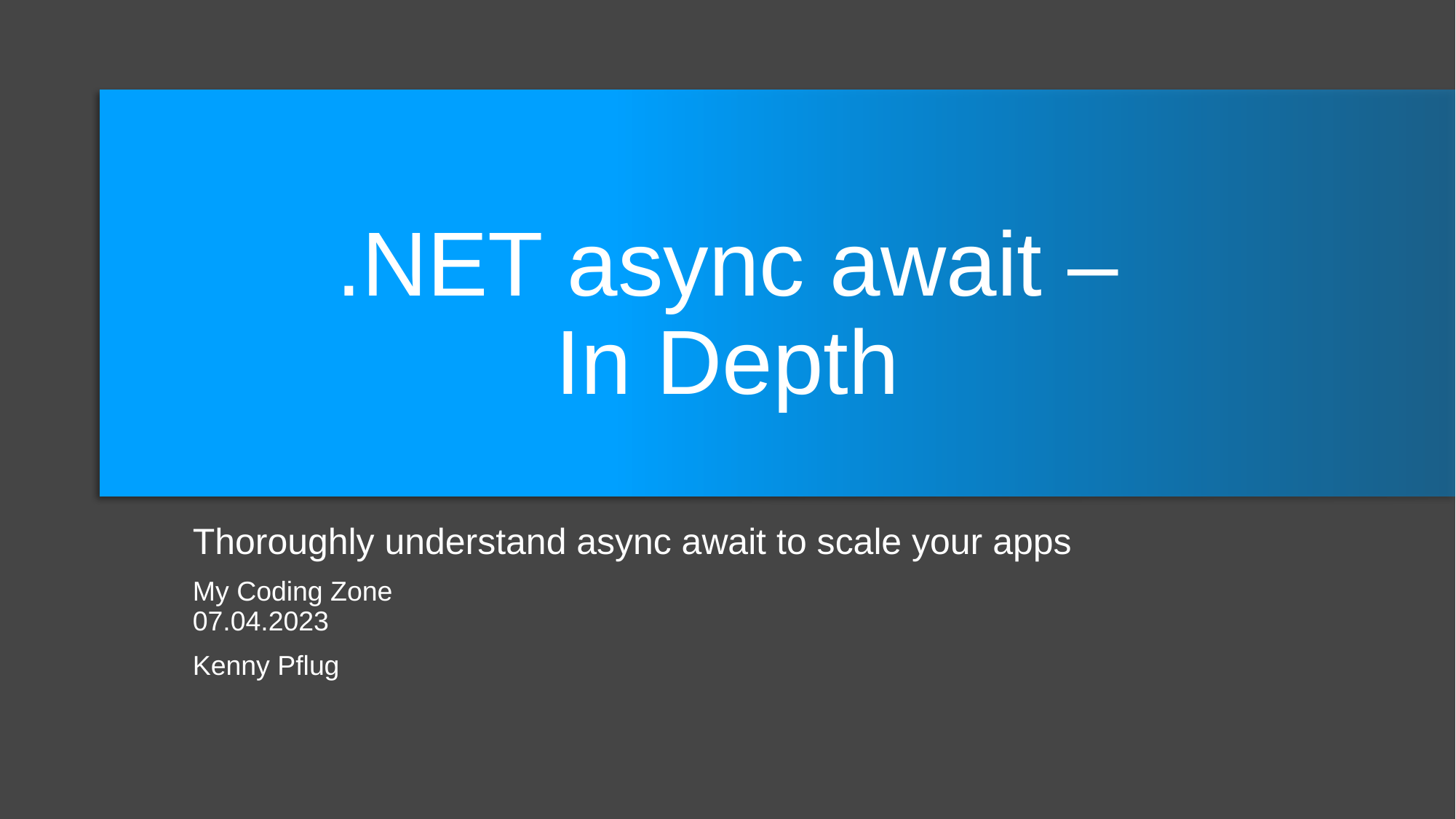

# .NET async await – In Depth
Thoroughly understand async await to scale your apps
My Coding Zone
07.04.2023
Kenny Pflug